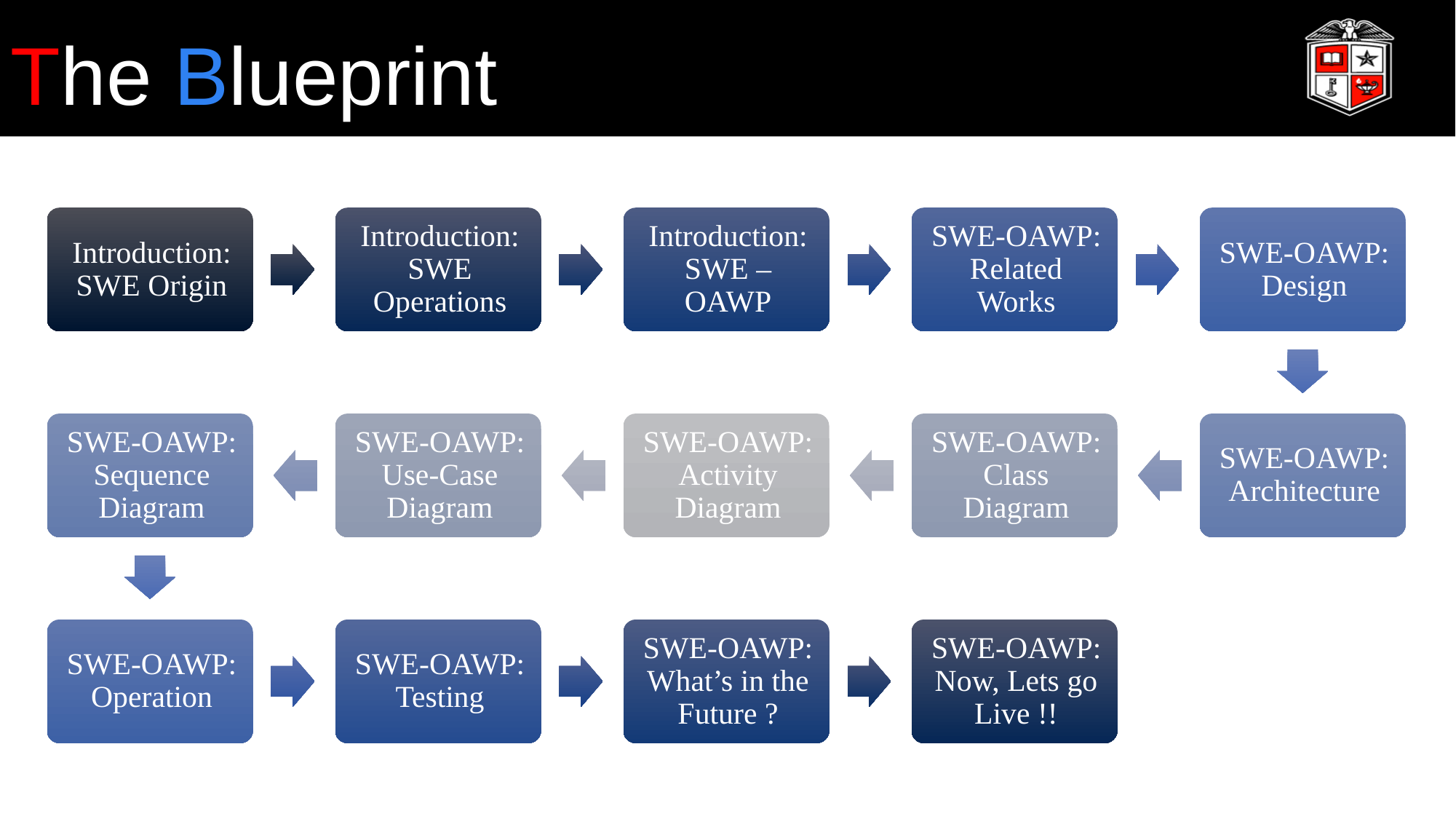

The Blueprint
Introduction: SWE Origin

Introduction: SWE Operations

Introduction: SWE – OAWP

SWE-OAWP: Related Works

SWE-OAWP: Design

SWE-OAWP: Architecture

SWE-OAWP: Class Diagram

SWE-OAWP: Activity Diagram

SWE-OAWP: Use-Case Diagram

SWE-OAWP: Sequence Diagram

SWE-OAWP: Operation

SWE-OAWP: Testing

SWE-OAWP: What’s in the Future ?

SWE-OAWP: Now, Lets go Live !!